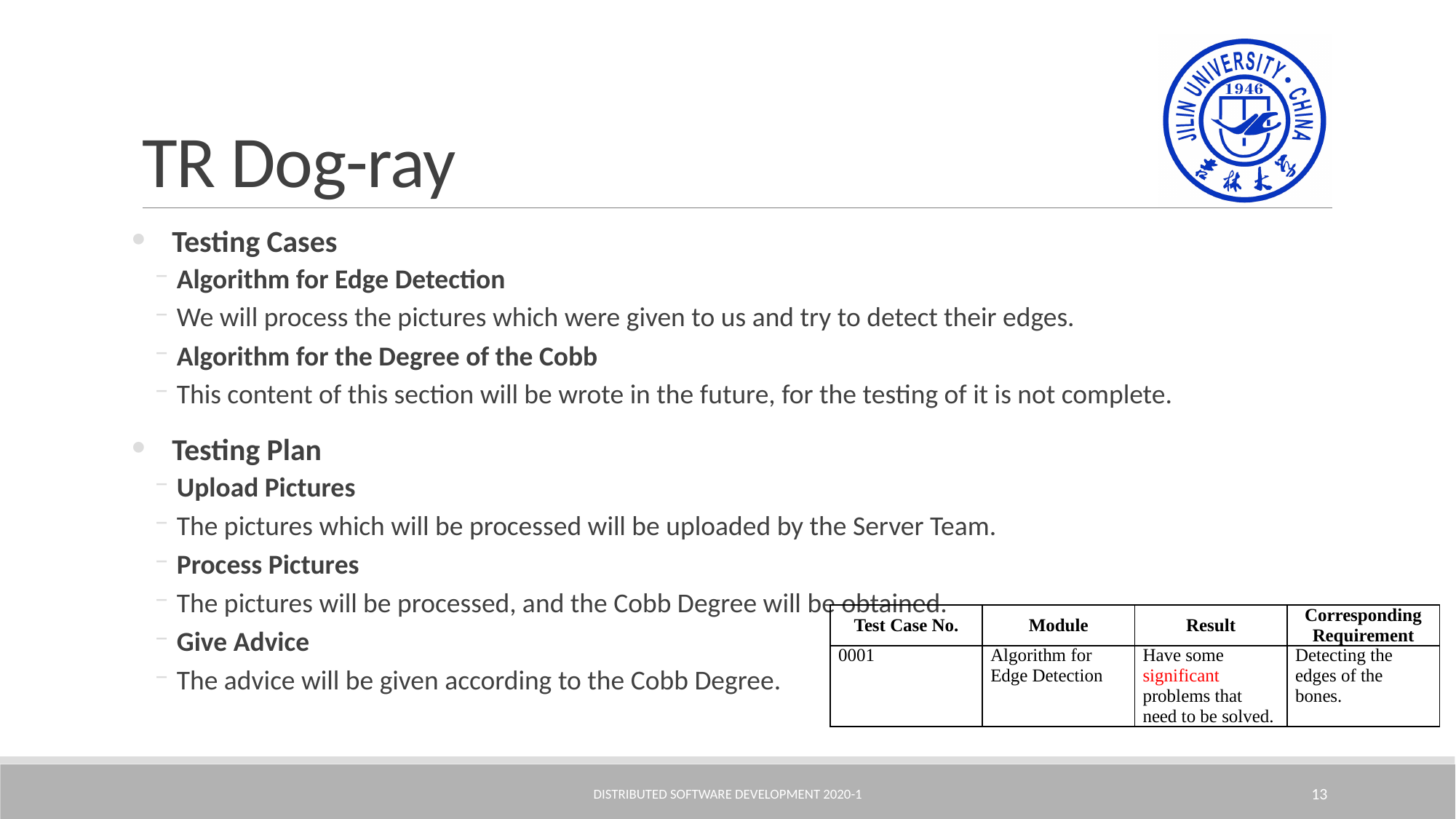

# TR Dog-ray
Testing Cases
Algorithm for Edge Detection
We will process the pictures which were given to us and try to detect their edges.
Algorithm for the Degree of the Cobb
This content of this section will be wrote in the future, for the testing of it is not complete.
Testing Plan
Upload Pictures
The pictures which will be processed will be uploaded by the Server Team.
Process Pictures
The pictures will be processed, and the Cobb Degree will be obtained.
Give Advice
The advice will be given according to the Cobb Degree.

| Test Case No. | Module | Result | Corresponding Requirement |
| --- | --- | --- | --- |
| 0001 | Algorithm for Edge Detection | Have some significant problems that need to be solved. | Detecting the edges of the bones. |
Distributed Software Development 2020-1
13